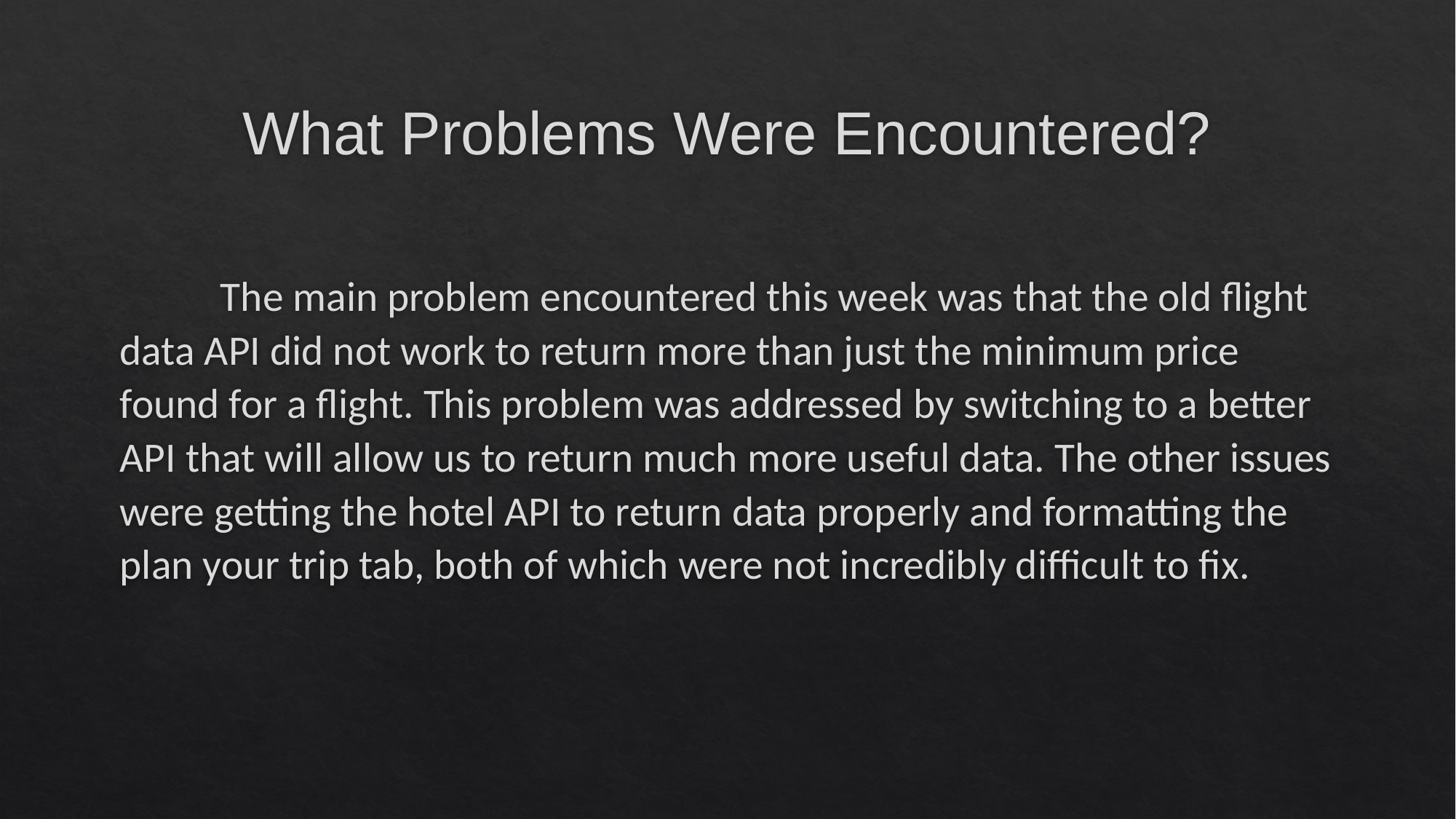

# What Problems Were Encountered?

		The main problem encountered this week was that the old flight data API did not work to return more than just the minimum price found for a flight. This problem was addressed by switching to a better API that will allow us to return much more useful data. The other issues were getting the hotel API to return data properly and formatting the plan your trip tab, both of which were not incredibly difficult to fix.